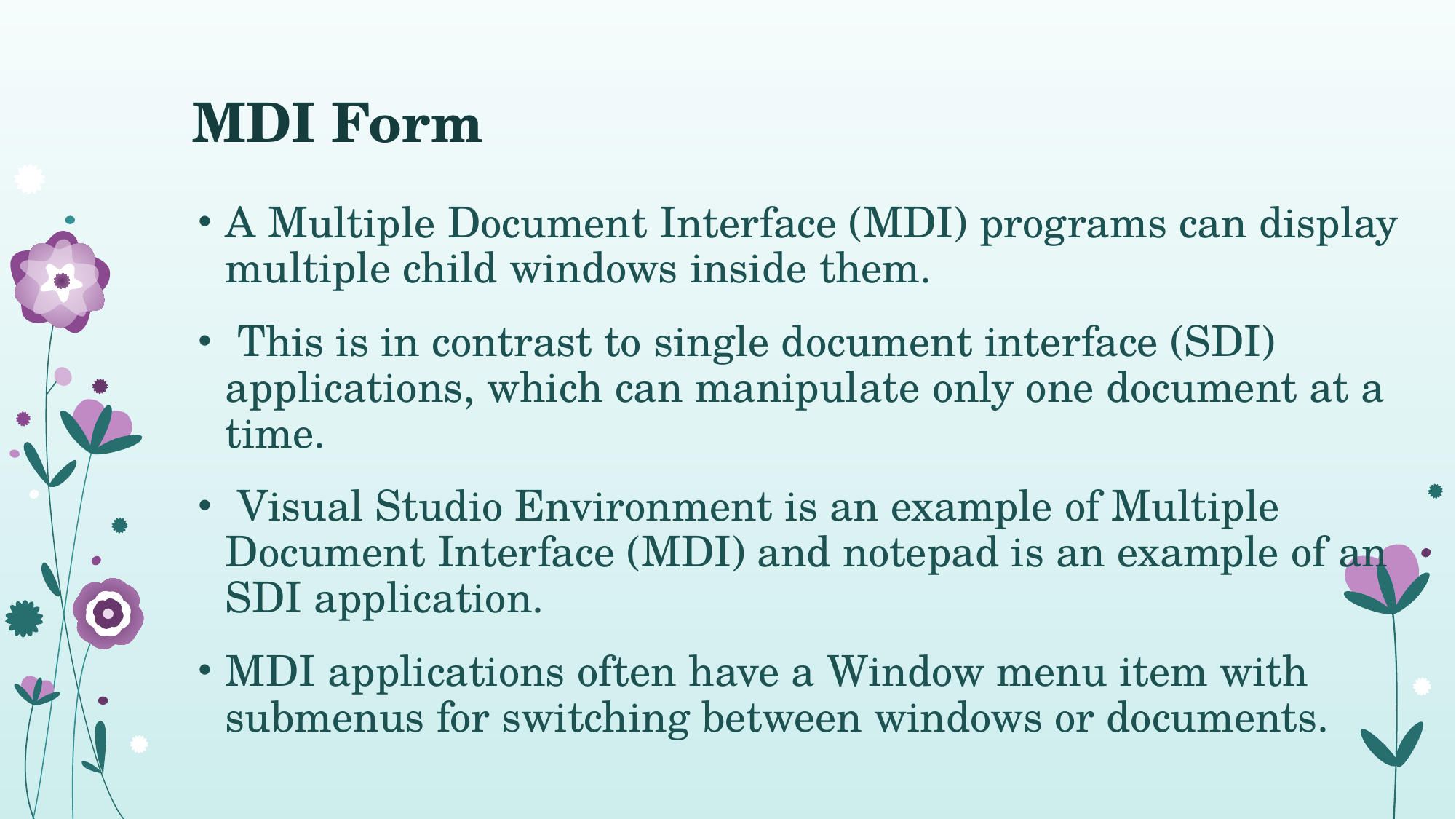

# MDI Form
A Multiple Document Interface (MDI) programs can display multiple child windows inside them.
 This is in contrast to single document interface (SDI) applications, which can manipulate only one document at a time.
 Visual Studio Environment is an example of Multiple Document Interface (MDI) and notepad is an example of an SDI application.
MDI applications often have a Window menu item with submenus for switching between windows or documents.